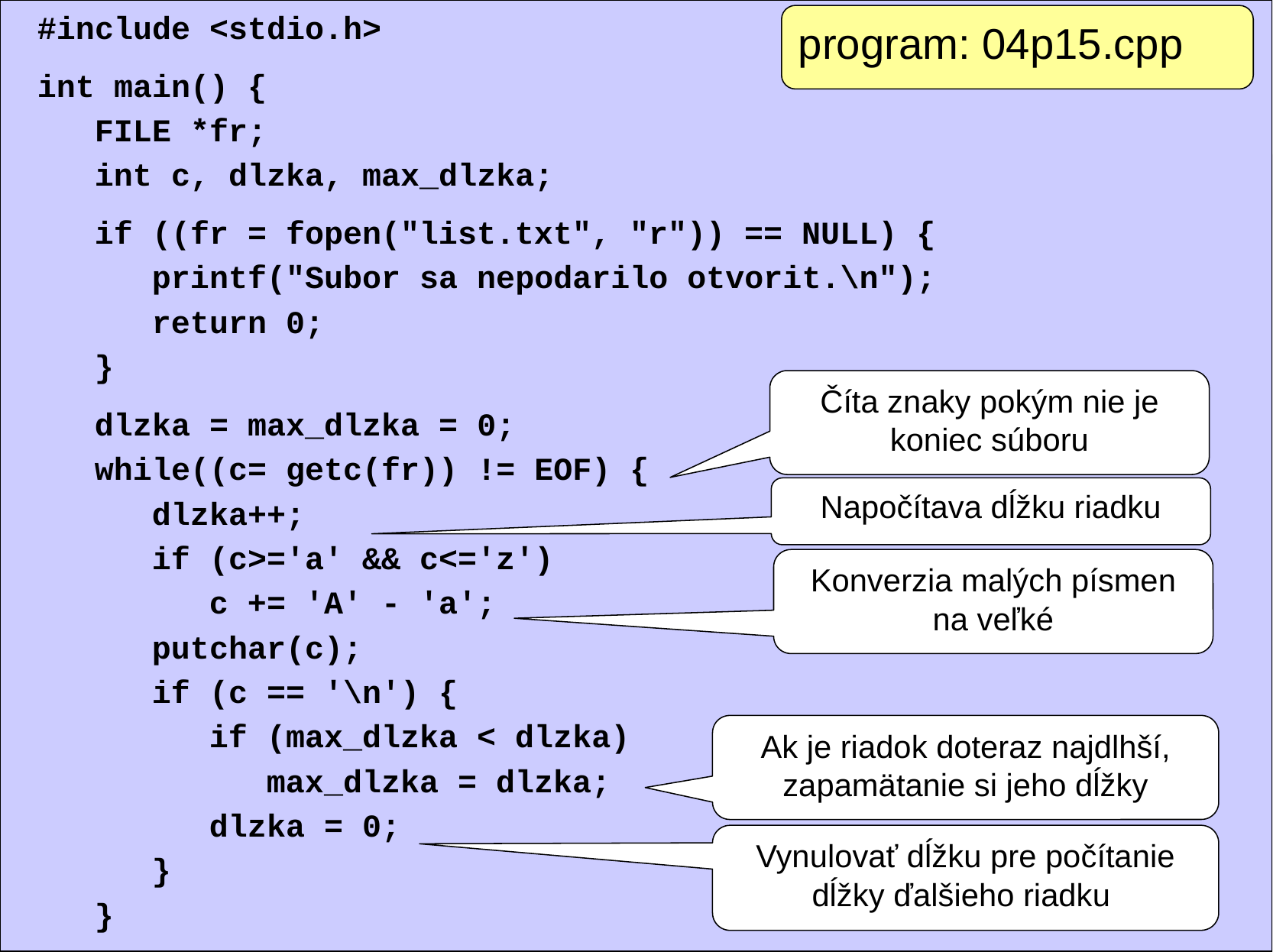

#include <stdio.h>

int main() {
   FILE *fr;
   int c, dlzka, max_dlzka;

   if ((fr = fopen("list.txt", "r")) == NULL) {
      printf("Subor sa nepodarilo otvorit.\n");
      return 0;
   }

   dlzka = max_dlzka = 0;
   while((c= getc(fr)) != EOF) {
      dlzka++;
      if (c>='a' && c<='z')
         c += 'A' - 'a';
      putchar(c);
      if (c == '\n') {
         if (max_dlzka < dlzka)
            max_dlzka = dlzka;
         dlzka = 0;
      }
   }

program: 04p15.cpp
Číta znaky pokým nie je koniec súboru
Napočítava dĺžku riadku
Konverzia malých písmen na veľké
Ak je riadok doteraz najdlhší, zapamätanie si jeho dĺžky
Vynulovať dĺžku pre počítanie dĺžky ďalšieho riadku